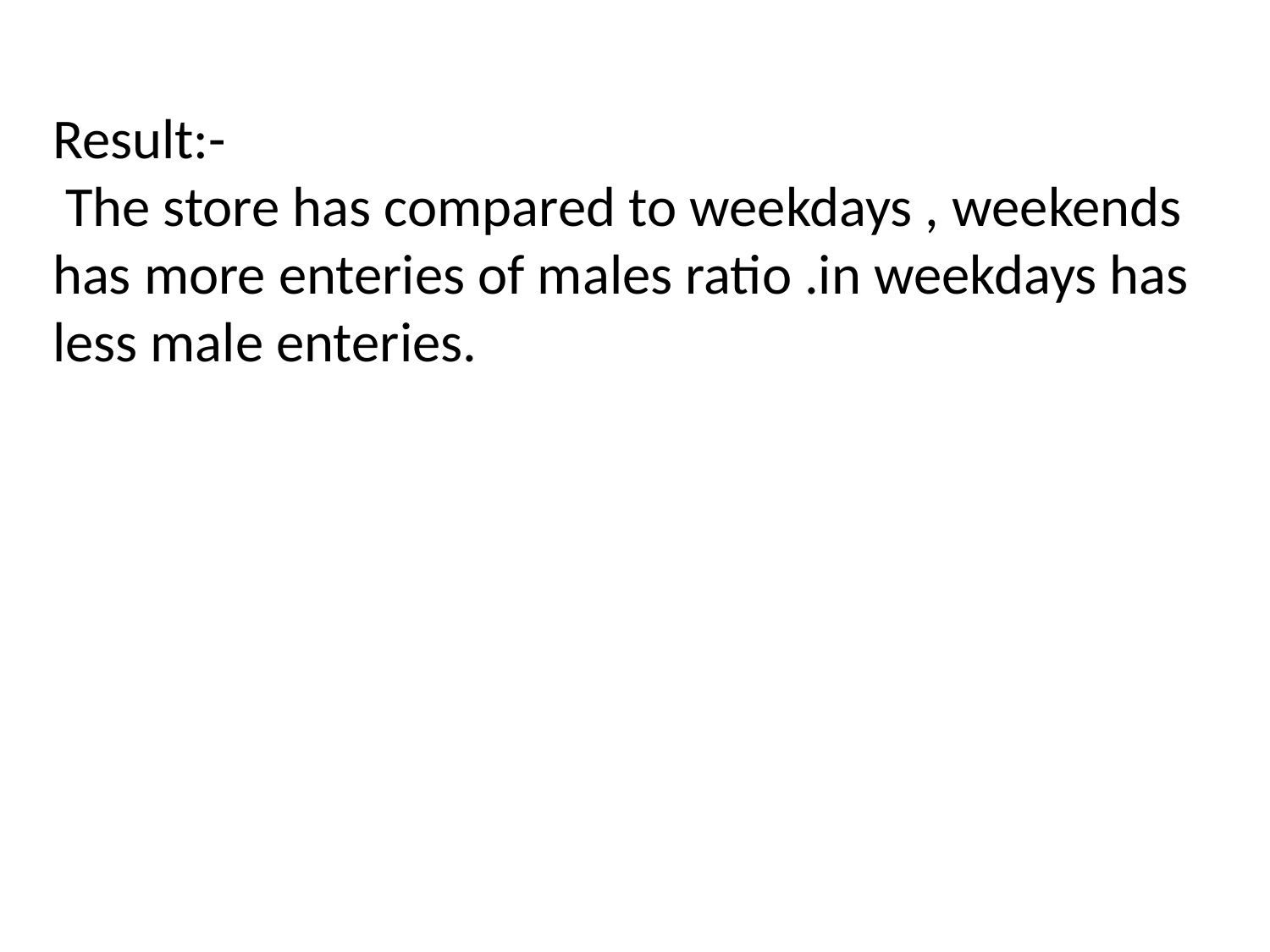

Result:-
 The store has compared to weekdays , weekends has more enteries of males ratio .in weekdays has less male enteries.